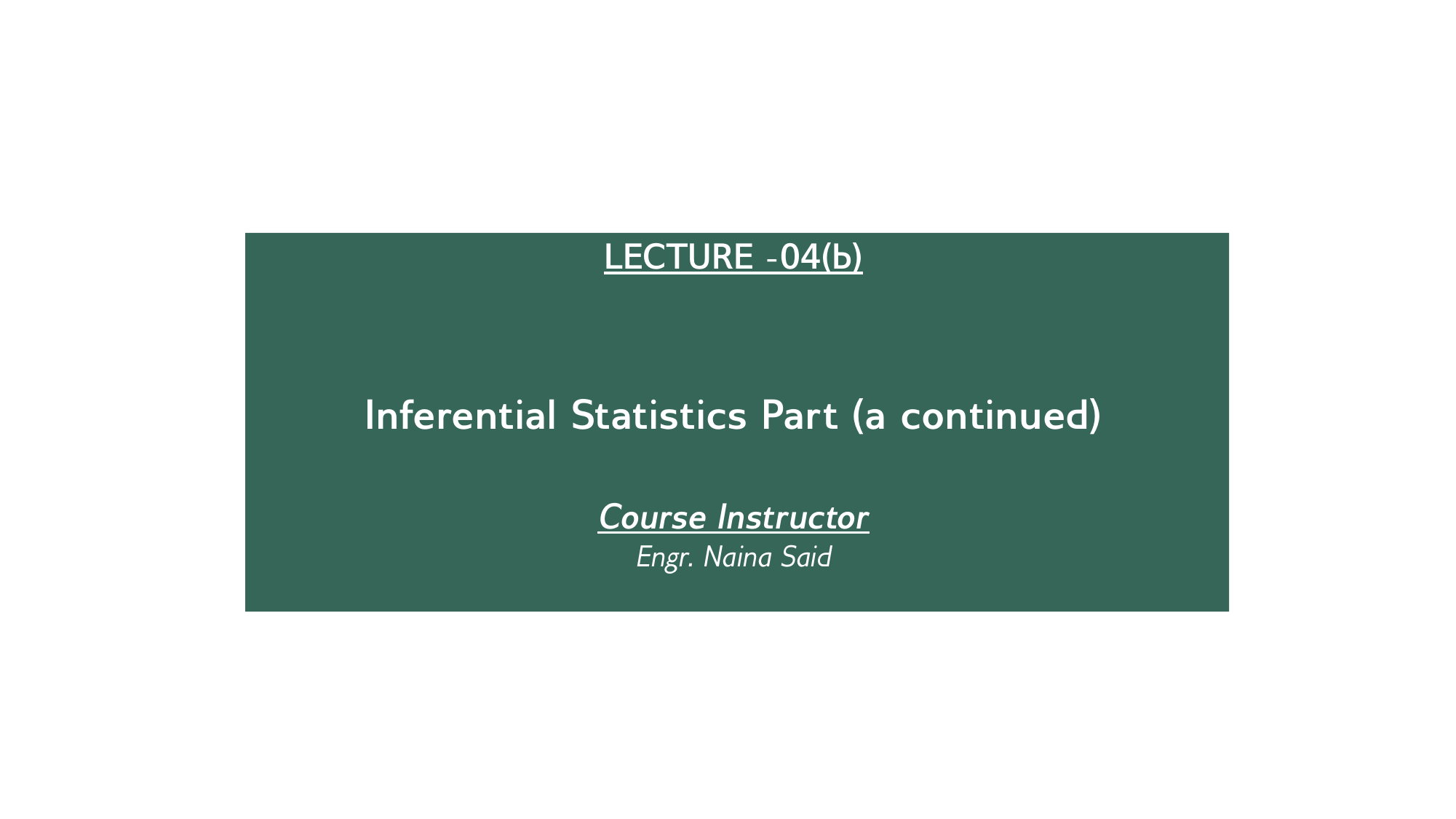

LECTURE -04(b)

Inferential Statistics Part (a continued)

Course Instructor
Engr. Naina Said